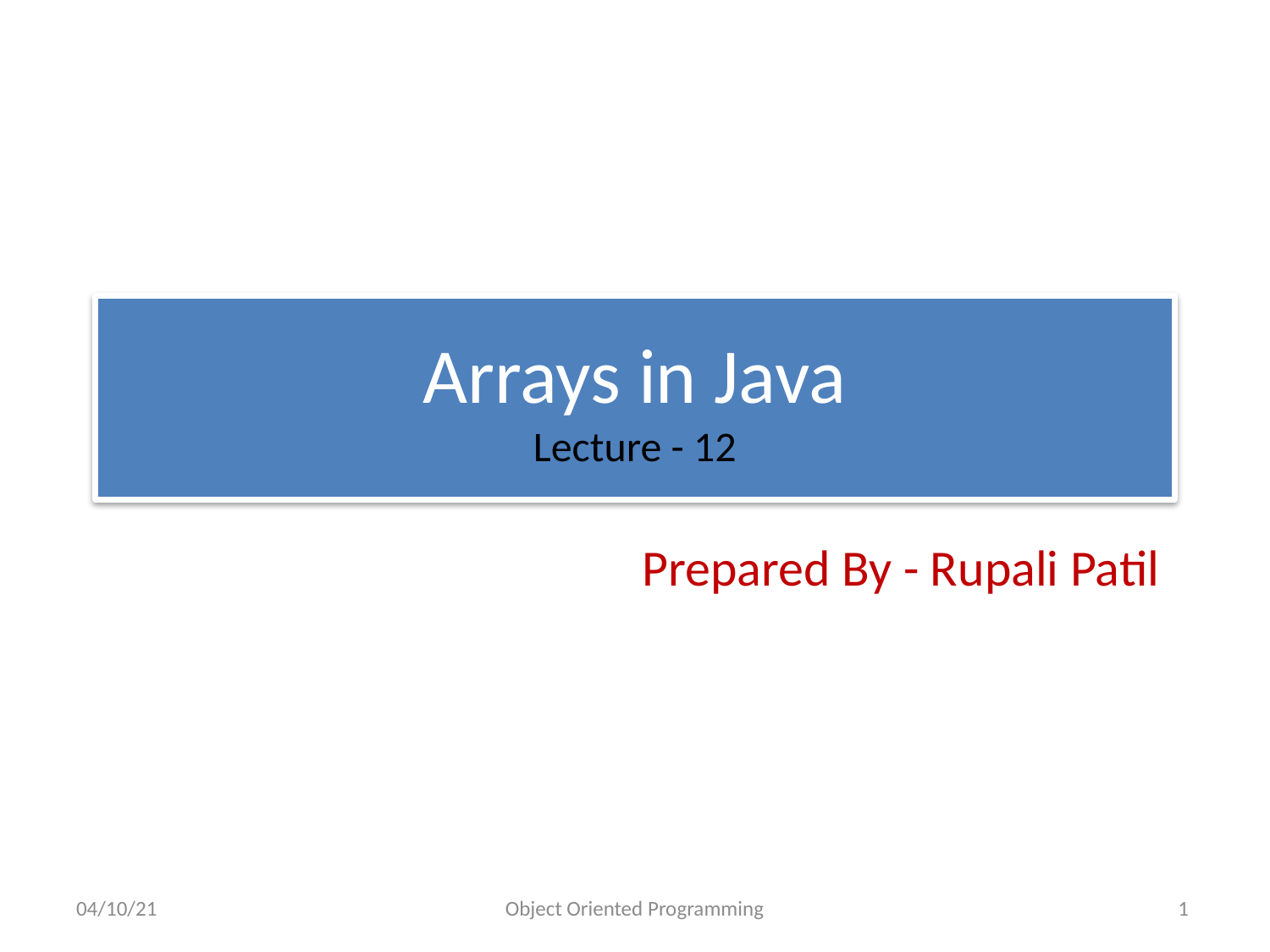

# Arrays in Java Lecture - 12
Prepared By - Rupali Patil
04/10/21
Object Oriented Programming
1